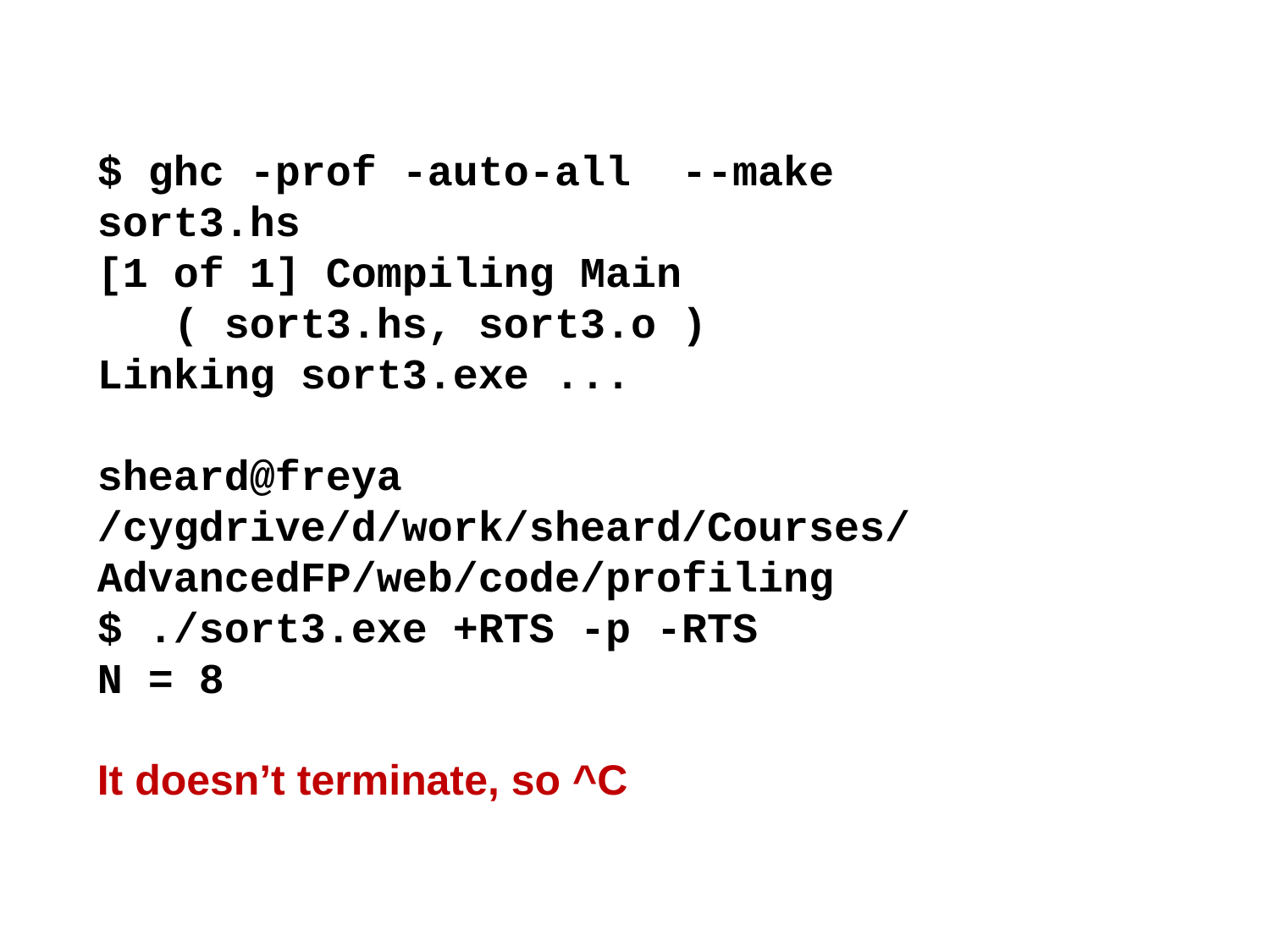

$ ghc -prof -auto-all  --make  sort3.hs
[1 of 1] Compiling Main             ( sort3.hs, sort3.o )
Linking sort3.exe ...

sheard@freya /cygdrive/d/work/sheard/Courses/AdvancedFP/web/code/profiling
$ ./sort3.exe +RTS -p -RTS
N = 8

It doesn’t terminate, so ^C